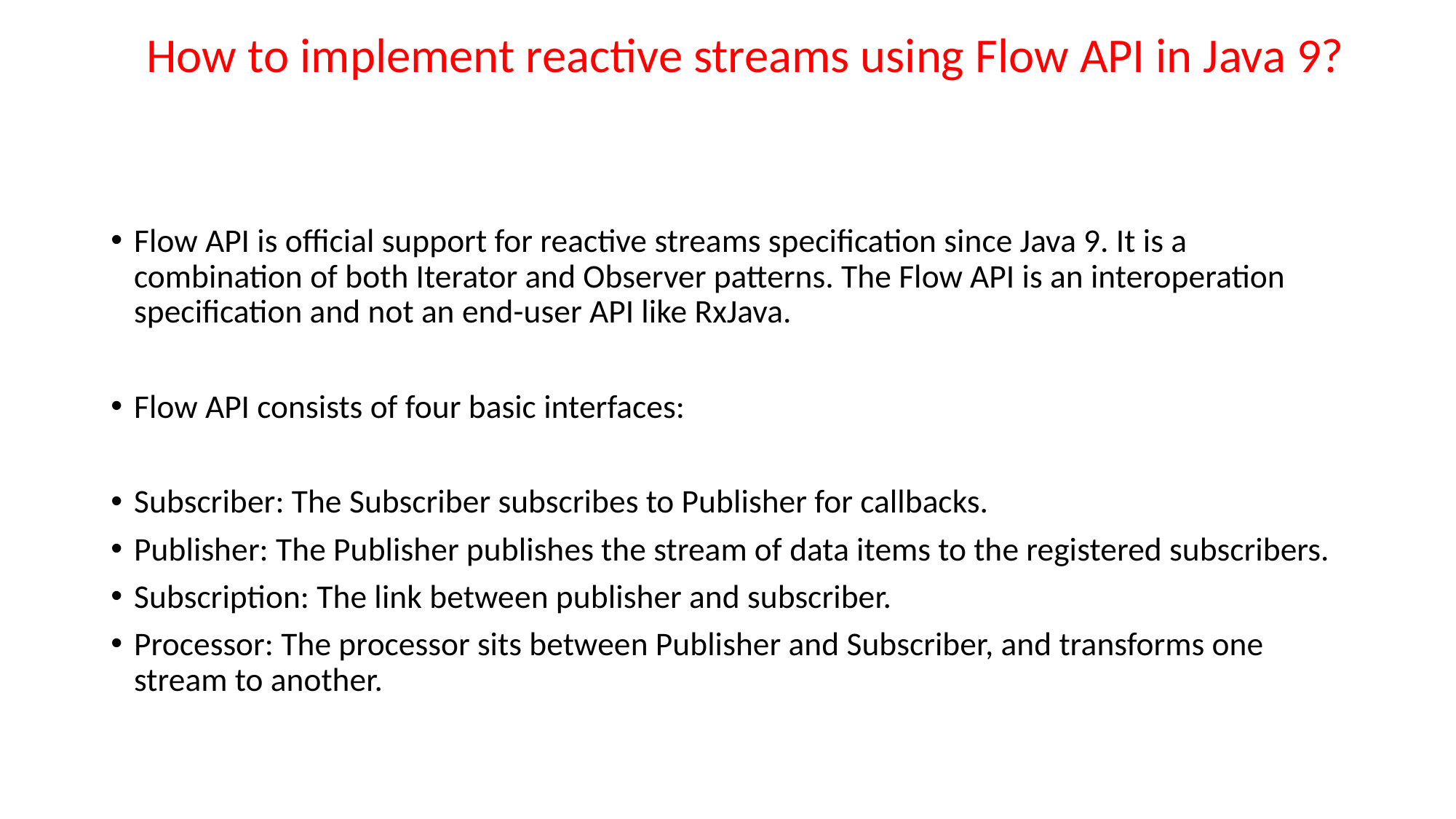

# How to implement reactive streams using Flow API in Java 9?
Flow API is official support for reactive streams specification since Java 9. It is a combination of both Iterator and Observer patterns. The Flow API is an interoperation specification and not an end-user API like RxJava.

Flow API consists of four basic interfaces:

Subscriber: The Subscriber subscribes to Publisher for callbacks.
Publisher: The Publisher publishes the stream of data items to the registered subscribers.
Subscription: The link between publisher and subscriber.
Processor: The processor sits between Publisher and Subscriber, and transforms one stream to another.